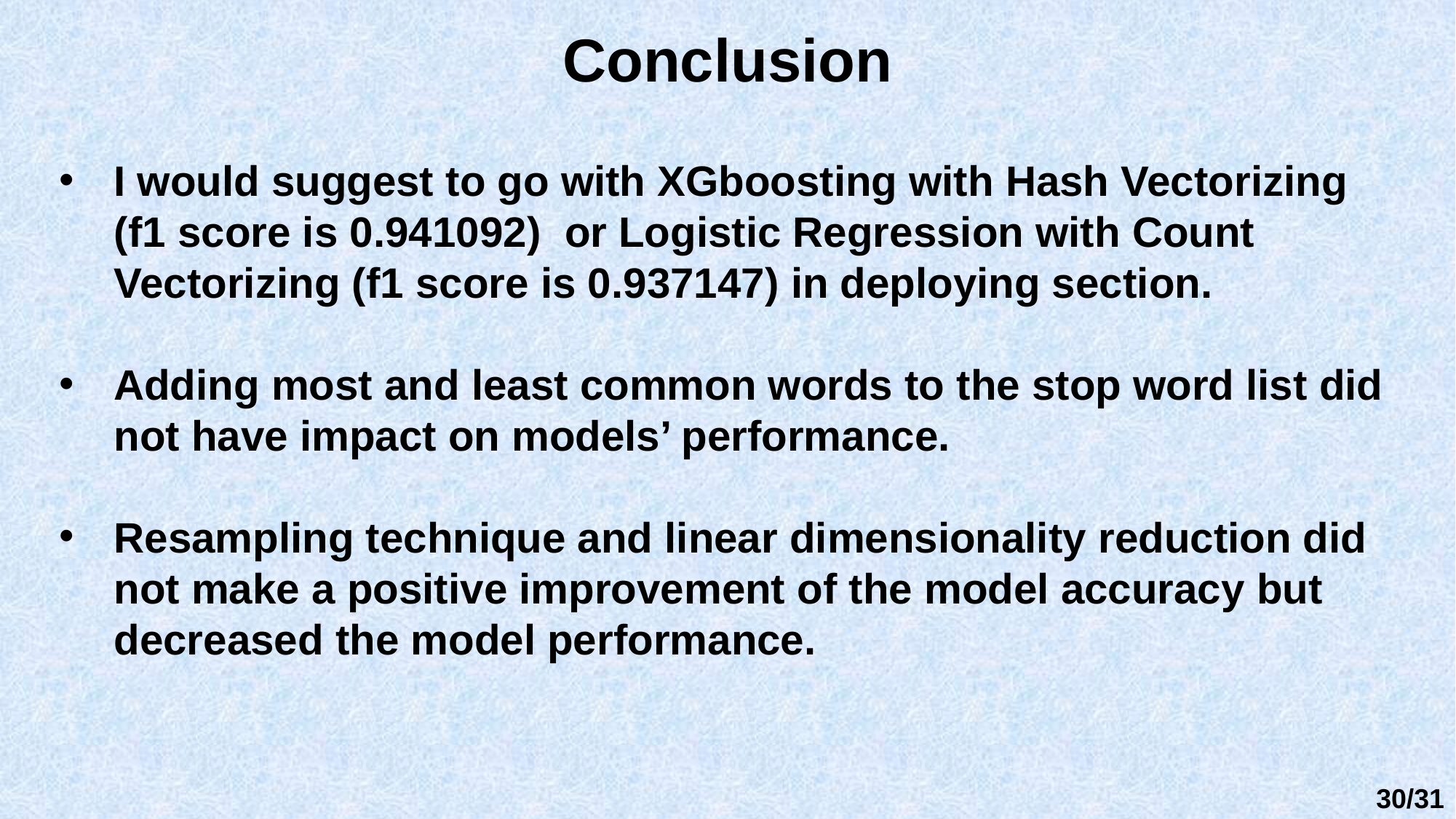

Conclusion
I would suggest to go with XGboosting with Hash Vectorizing (f1 score is 0.941092)  or Logistic Regression with Count Vectorizing (f1 score is 0.937147) in deploying section.

Adding most and least common words to the stop word list did not have impact on models’ performance.

Resampling technique and linear dimensionality reduction did not make a positive improvement of the model accuracy but decreased the model performance.
30/31